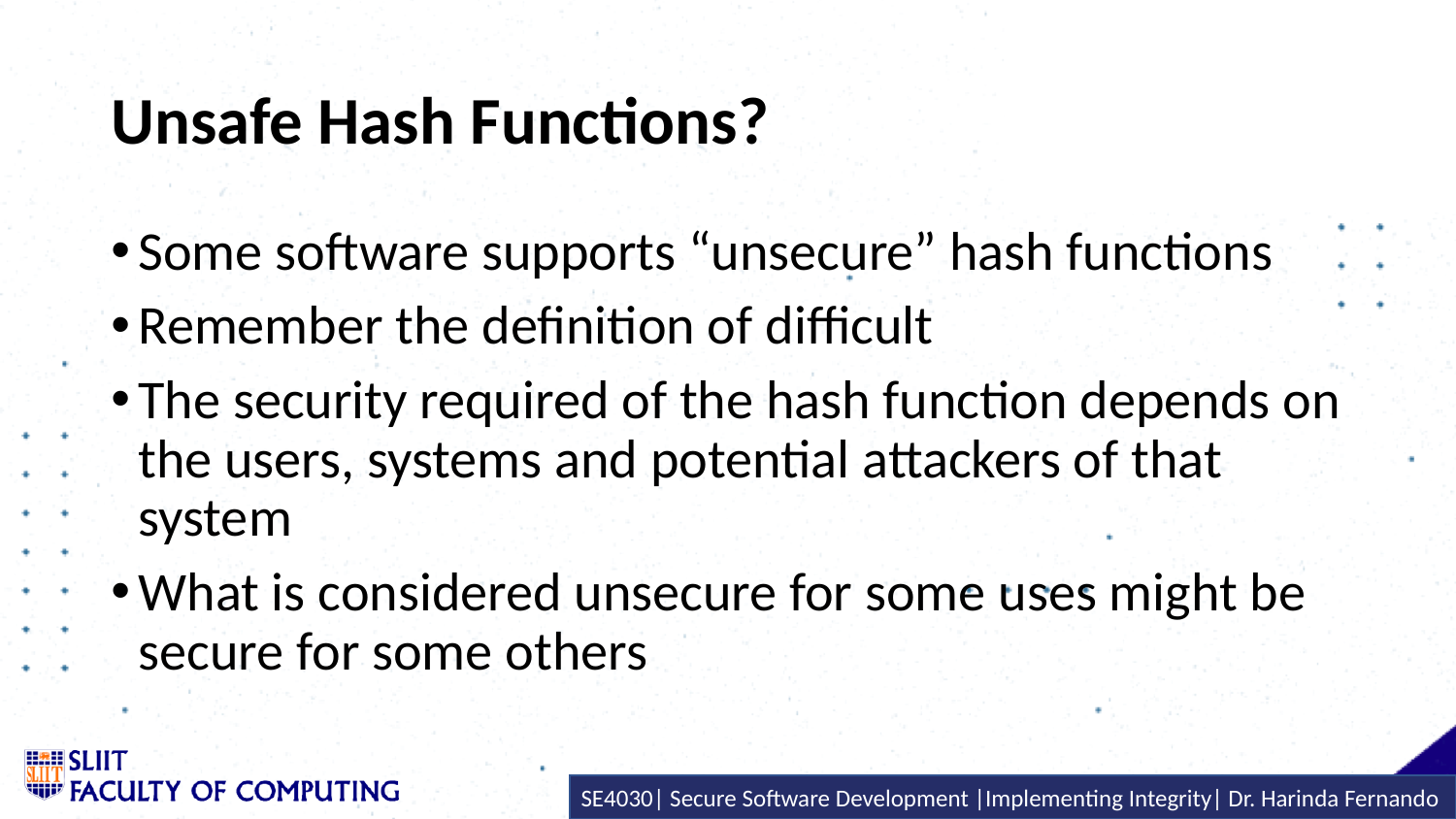

# Unsafe Hash Functions?
Some software supports “unsecure” hash functions
Remember the definition of difficult
The security required of the hash function depends on the users, systems and potential attackers of that system
What is considered unsecure for some uses might be secure for some others